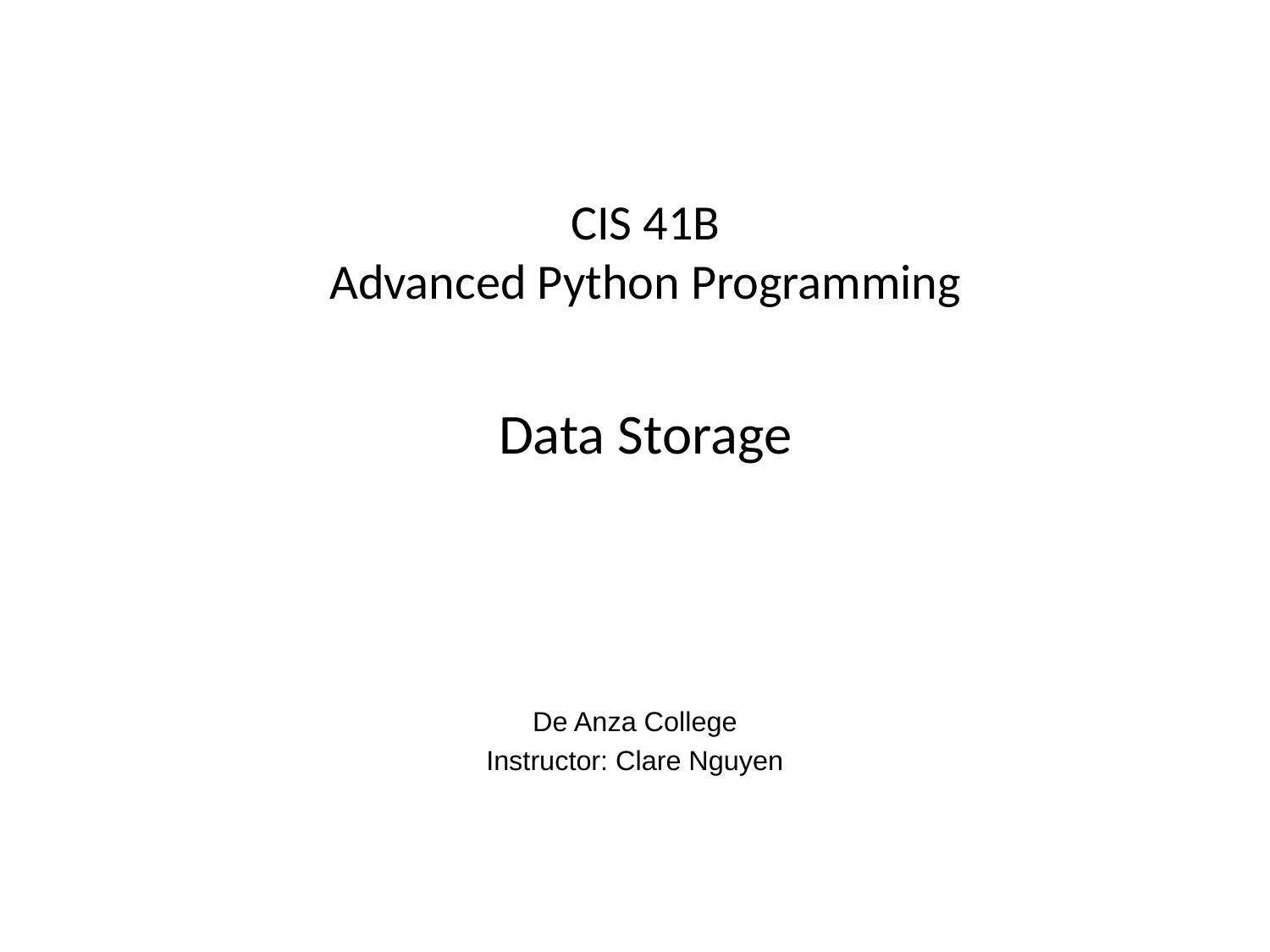

CIS 41B
Advanced Python Programming
Data Storage
De Anza College
Instructor: Clare Nguyen